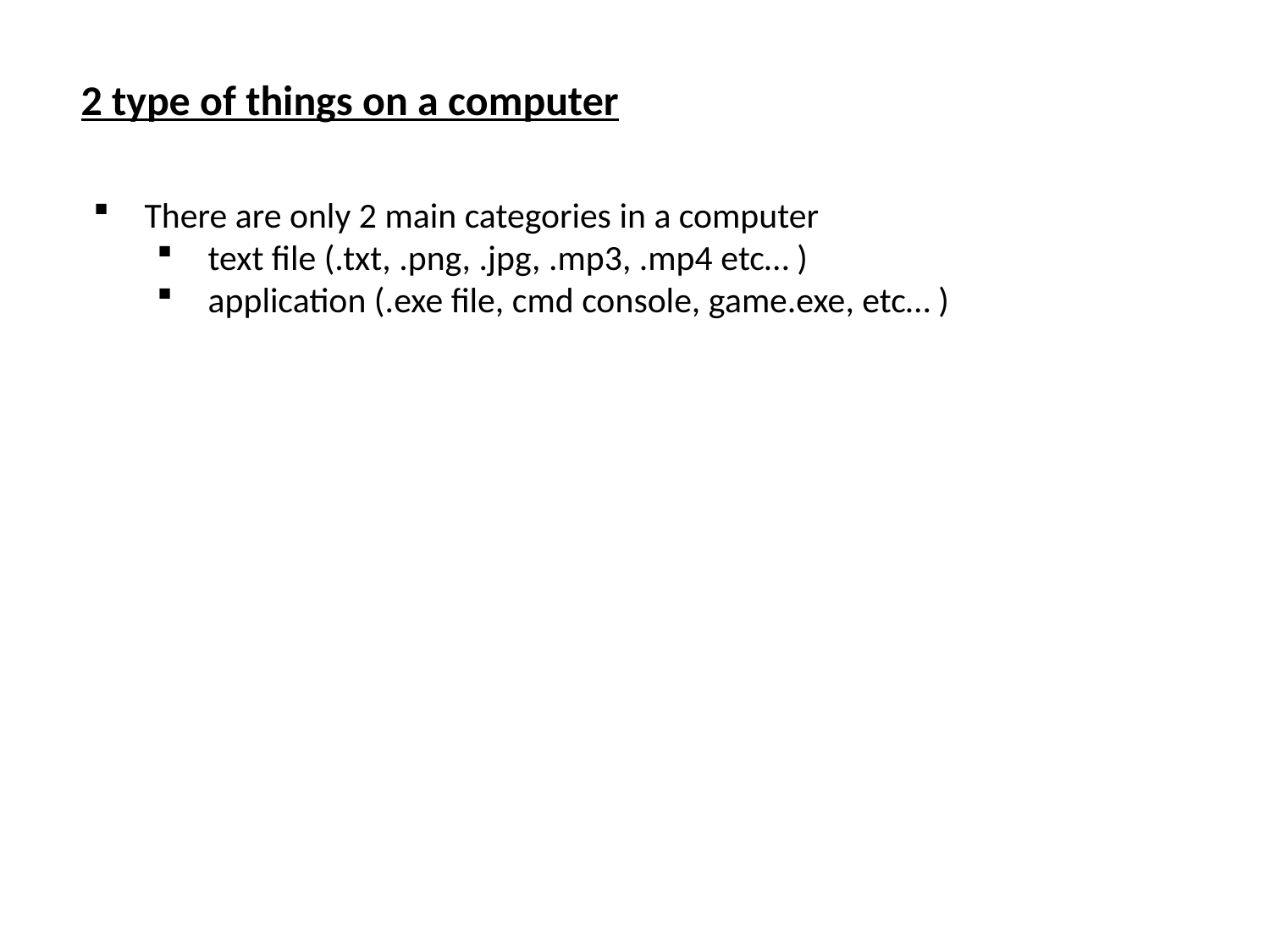

2 type of things on a computer

There are only 2 main categories in a computer
text file (.txt, .png, .jpg, .mp3, .mp4 etc… )
application (.exe file, cmd console, game.exe, etc… )